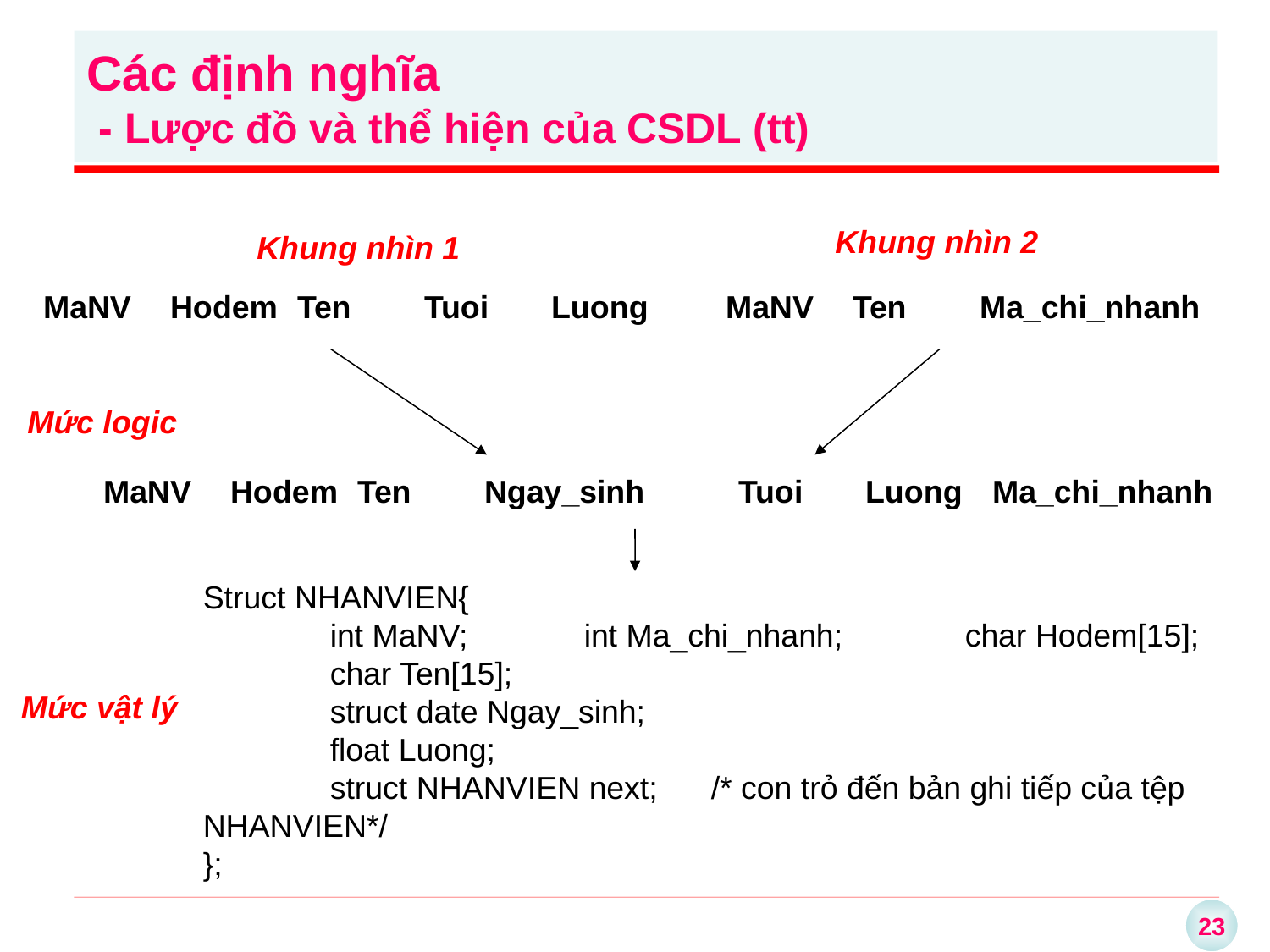

# Các định nghĩa - Lược đồ và thể hiện của CSDL (tt)
Khung nhìn 2
MaNV	Ten	Ma_chi_nhanh
Khung nhìn 1
MaNV	Hodem	Ten	Tuoi	Luong

Mức logic
MaNV	Hodem	Ten	Ngay_sinh	Tuoi	Luong	Ma_chi_nhanh

Struct NHANVIEN{
	int MaNV;  	int Ma_chi_nhanh;  	char Hodem[15];  	char Ten[15];
	struct date Ngay_sinh;
	float Luong;
	struct NHANVIEN next; 	/* con trỏ đến bản ghi tiếp của tệp NHANVIEN*/
};
Mức vật lý